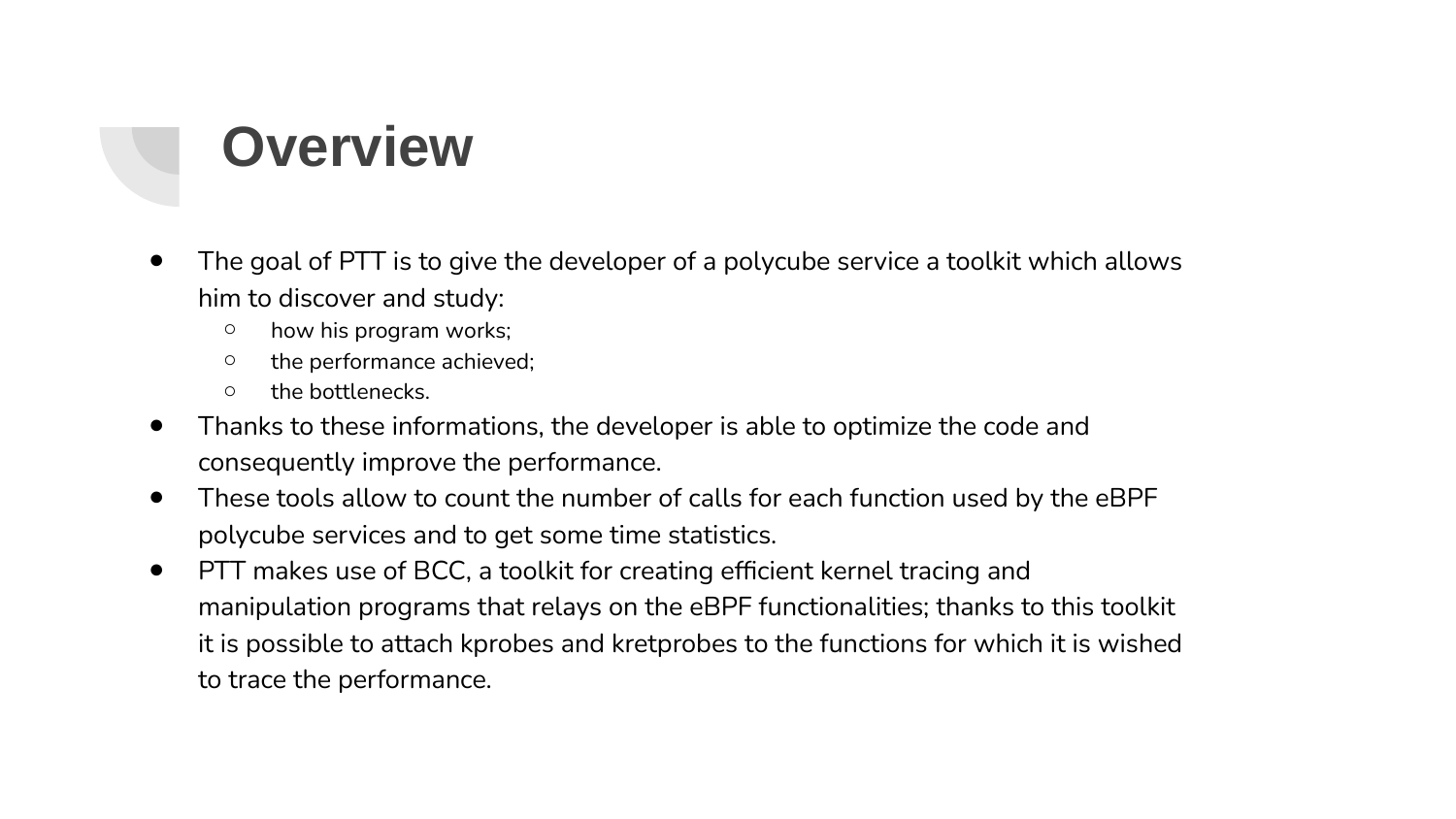

# Overview
The goal of PTT is to give the developer of a polycube service a toolkit which allows him to discover and study:
how his program works;
the performance achieved;
the bottlenecks.
Thanks to these informations, the developer is able to optimize the code and consequently improve the performance.
These tools allow to count the number of calls for each function used by the eBPF polycube services and to get some time statistics.
PTT makes use of BCC, a toolkit for creating efficient kernel tracing and manipulation programs that relays on the eBPF functionalities; thanks to this toolkit it is possible to attach kprobes and kretprobes to the functions for which it is wished to trace the performance.